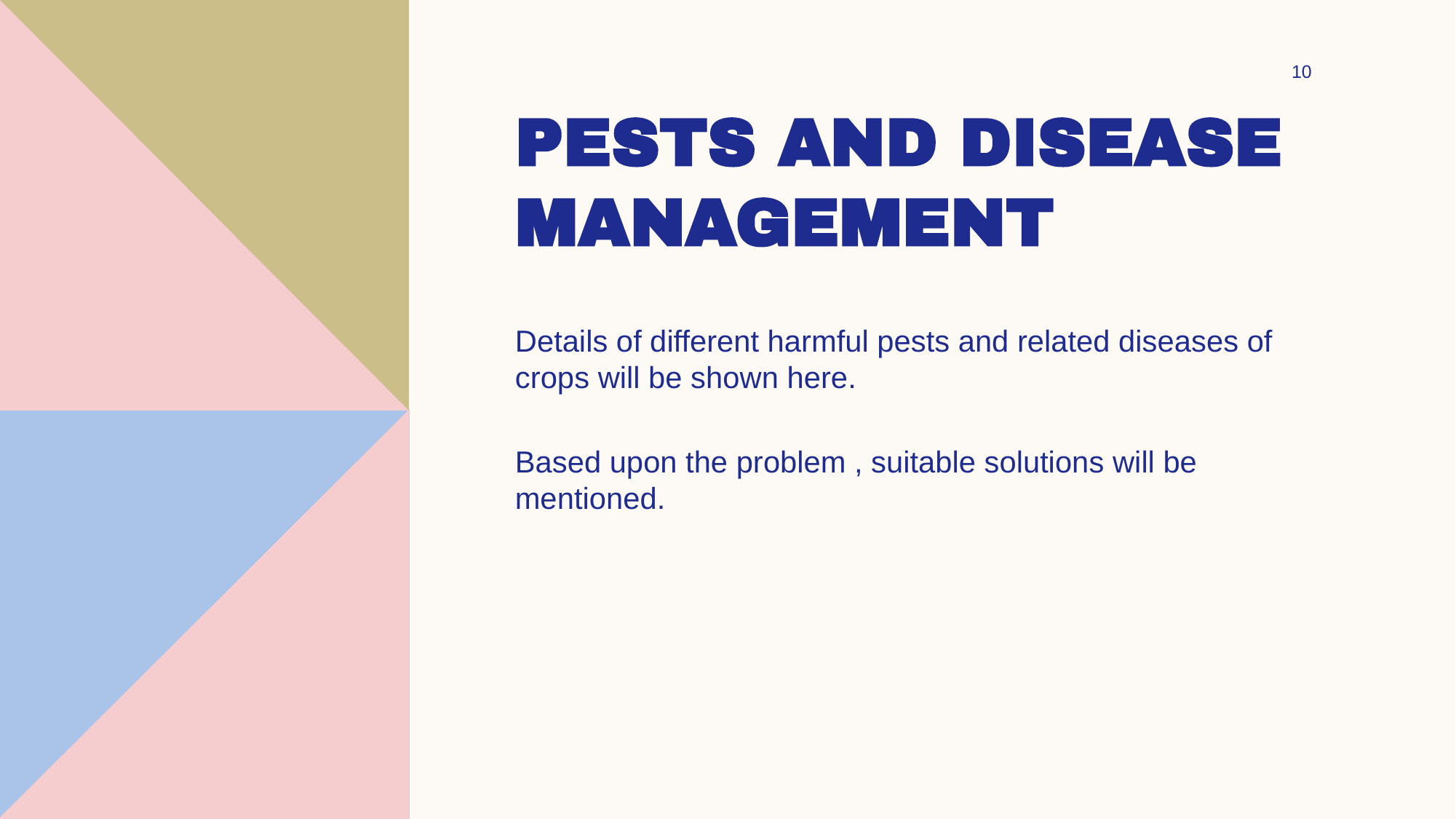

10
# Pests and disease management
Details of different harmful pests and related diseases of crops will be shown here.

Based upon the problem , suitable solutions will be mentioned.